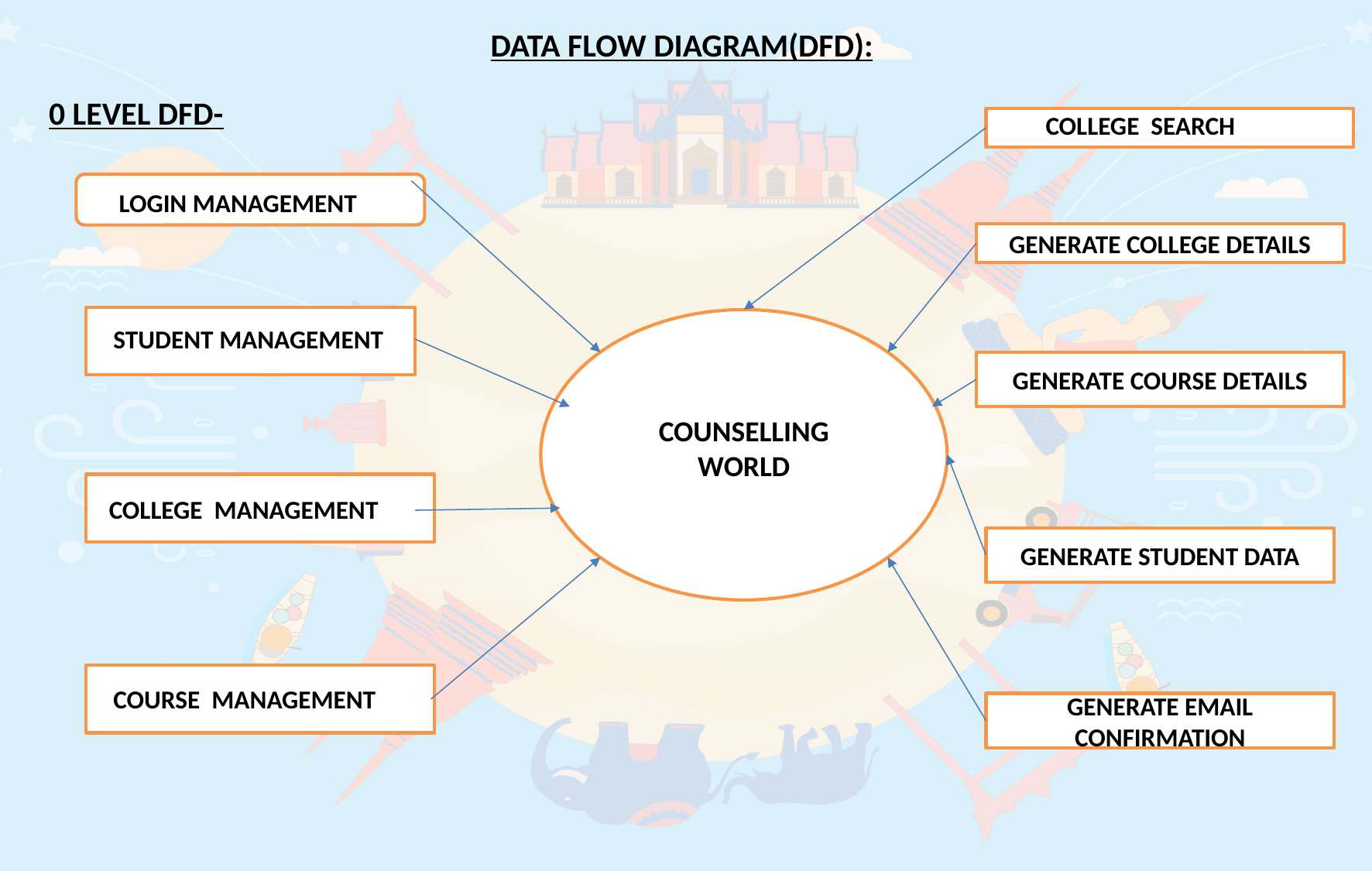

DATA FLOW DIAGRAM(DFD):
0 LEVEL DFD-
COLLEGE  SEARCH

LOGIN MANAGEMENT
GENERATE COLLEGE DETAILS

STUDENT MANAGEMENT
GENERATE COURSE DETAILS
COUNSELLING
WORLD

COLLEGE  MANAGEMENT
GENERATE STUDENT DATA

COURSE  MANAGEMENT
GENERATE EMAIL CONFIRMATION